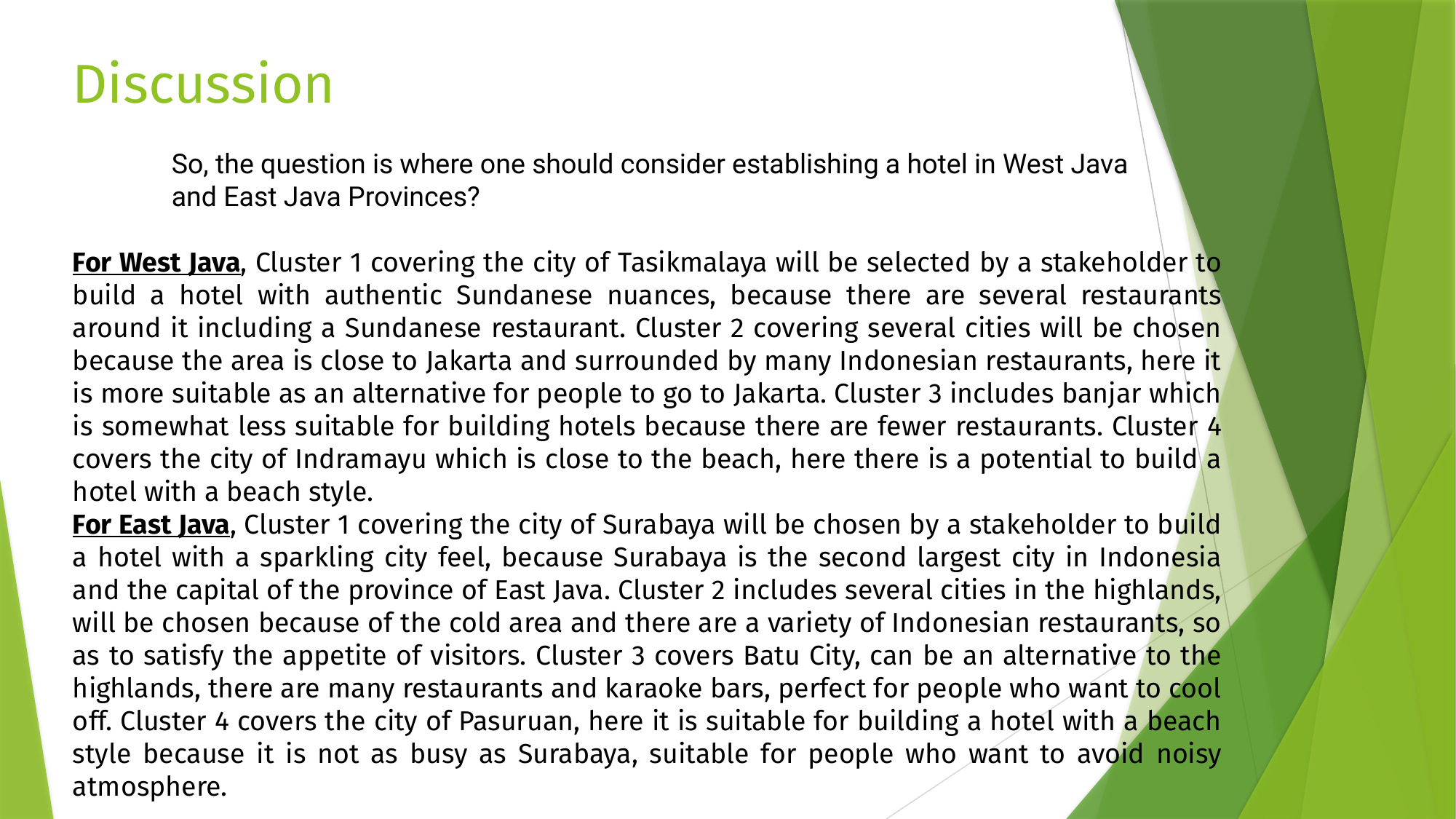

Discussion

So, the question is where one should consider establishing a hotel in West Java and East Java Provinces?
For West Java, Cluster 1 covering the city of Tasikmalaya will be selected by a stakeholder to build a hotel with authentic Sundanese nuances, because there are several restaurants around it including a Sundanese restaurant. Cluster 2 covering several cities will be chosen because the area is close to Jakarta and surrounded by many Indonesian restaurants, here it is more suitable as an alternative for people to go to Jakarta. Cluster 3 includes banjar which is somewhat less suitable for building hotels because there are fewer restaurants. Cluster 4 covers the city of Indramayu which is close to the beach, here there is a potential to build a hotel with a beach style.
For East Java, Cluster 1 covering the city of Surabaya will be chosen by a stakeholder to build a hotel with a sparkling city feel, because Surabaya is the second largest city in Indonesia and the capital of the province of East Java. Cluster 2 includes several cities in the highlands, will be chosen because of the cold area and there are a variety of Indonesian restaurants, so as to satisfy the appetite of visitors. Cluster 3 covers Batu City, can be an alternative to the highlands, there are many restaurants and karaoke bars, perfect for people who want to cool off. Cluster 4 covers the city of Pasuruan, here it is suitable for building a hotel with a beach style because it is not as busy as Surabaya, suitable for people who want to avoid noisy atmosphere.